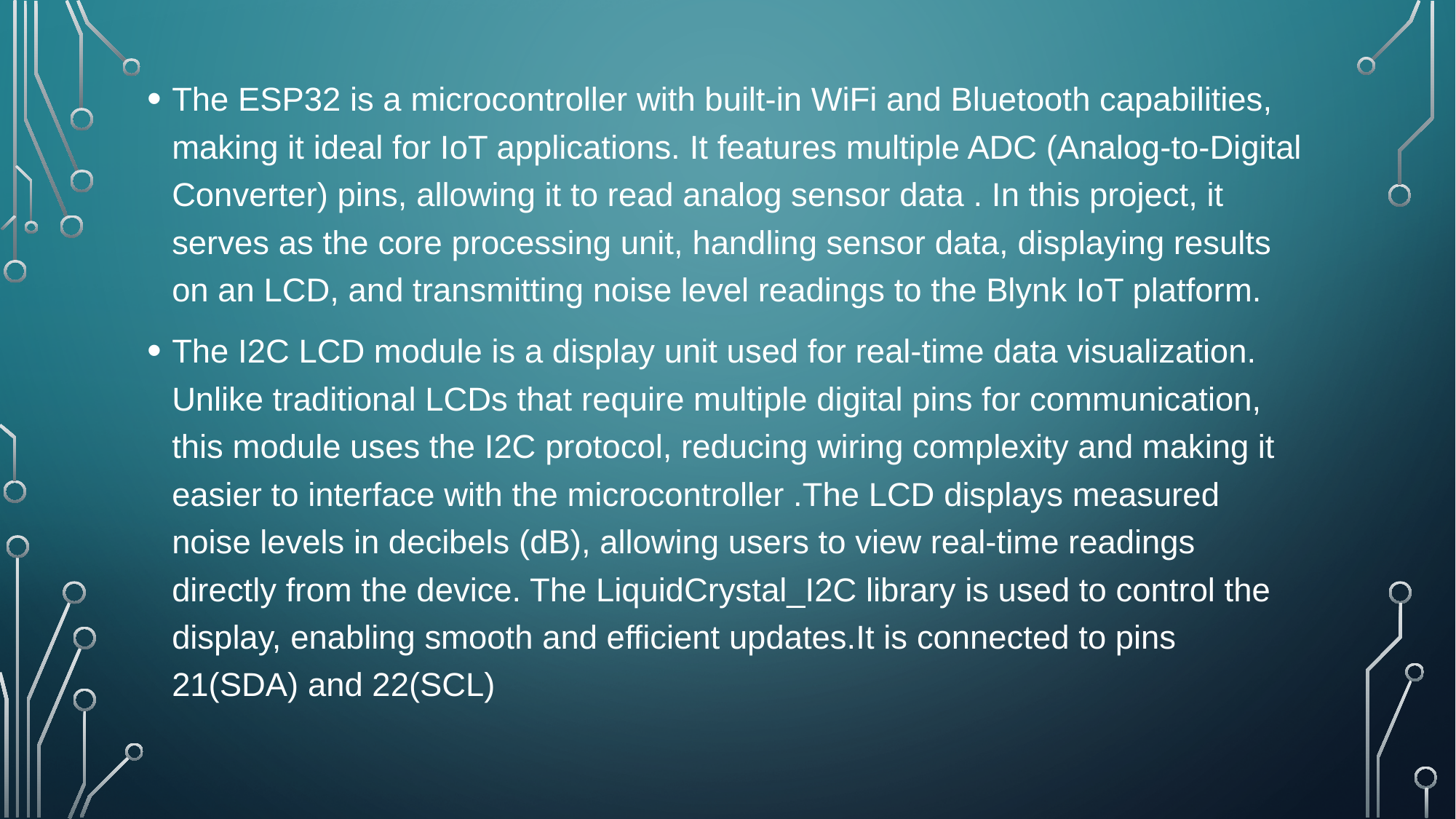

The ESP32 is a microcontroller with built-in WiFi and Bluetooth capabilities, making it ideal for IoT applications. It features multiple ADC (Analog-to-Digital Converter) pins, allowing it to read analog sensor data . In this project, it serves as the core processing unit, handling sensor data, displaying results on an LCD, and transmitting noise level readings to the Blynk IoT platform.
The I2C LCD module is a display unit used for real-time data visualization. Unlike traditional LCDs that require multiple digital pins for communication, this module uses the I2C protocol, reducing wiring complexity and making it easier to interface with the microcontroller .The LCD displays measured noise levels in decibels (dB), allowing users to view real-time readings directly from the device. The LiquidCrystal_I2C library is used to control the display, enabling smooth and efficient updates.It is connected to pins 21(SDA) and 22(SCL)